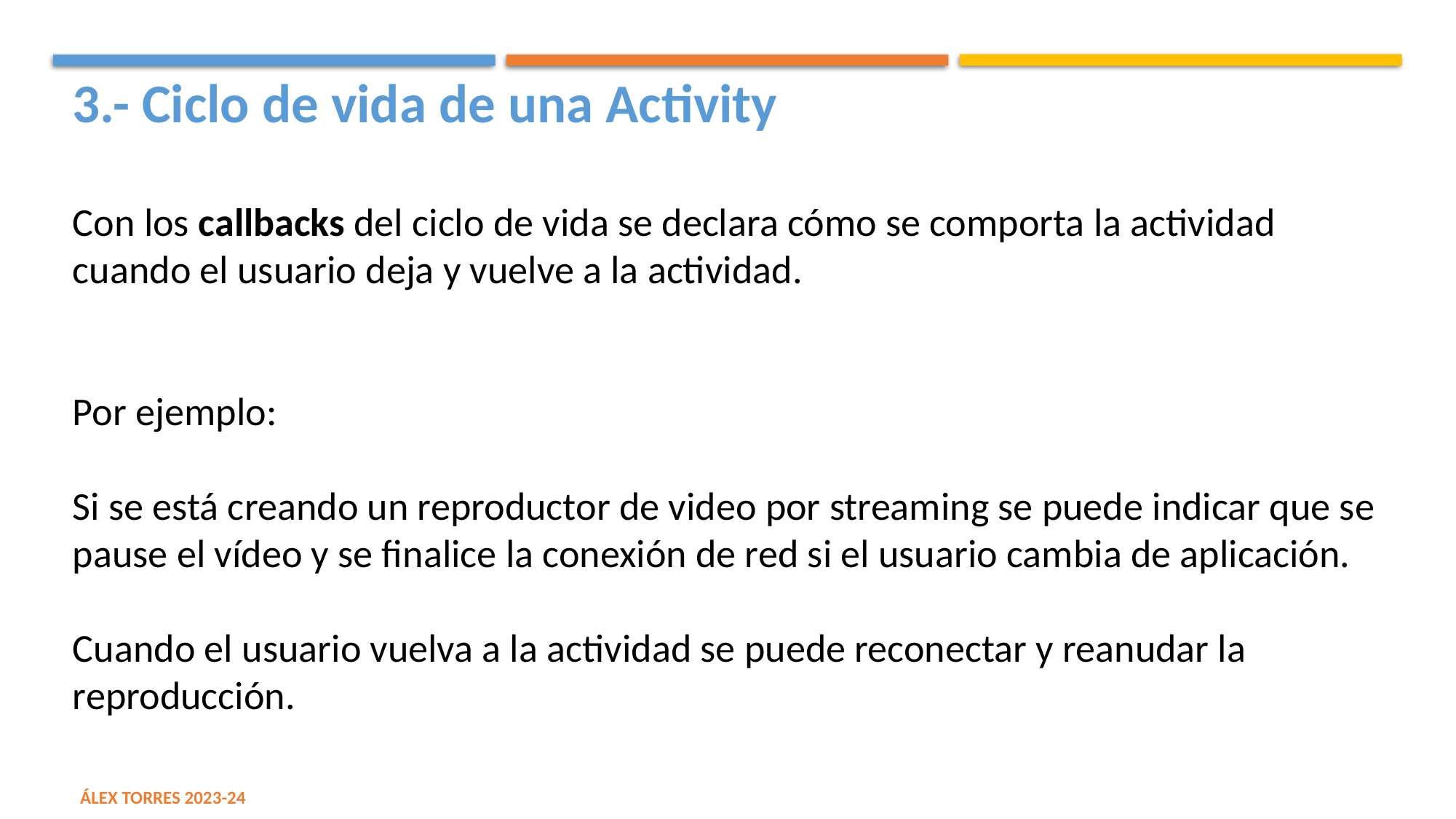

3.- Ciclo de vida de una Activity

Con los callbacks del ciclo de vida se declara cómo se comporta la actividad cuando el usuario deja y vuelve a la actividad.

Por ejemplo:

Si se está creando un reproductor de video por streaming se puede indicar que se pause el vídeo y se finalice la conexión de red si el usuario cambia de aplicación.

Cuando el usuario vuelva a la actividad se puede reconectar y reanudar la reproducción.